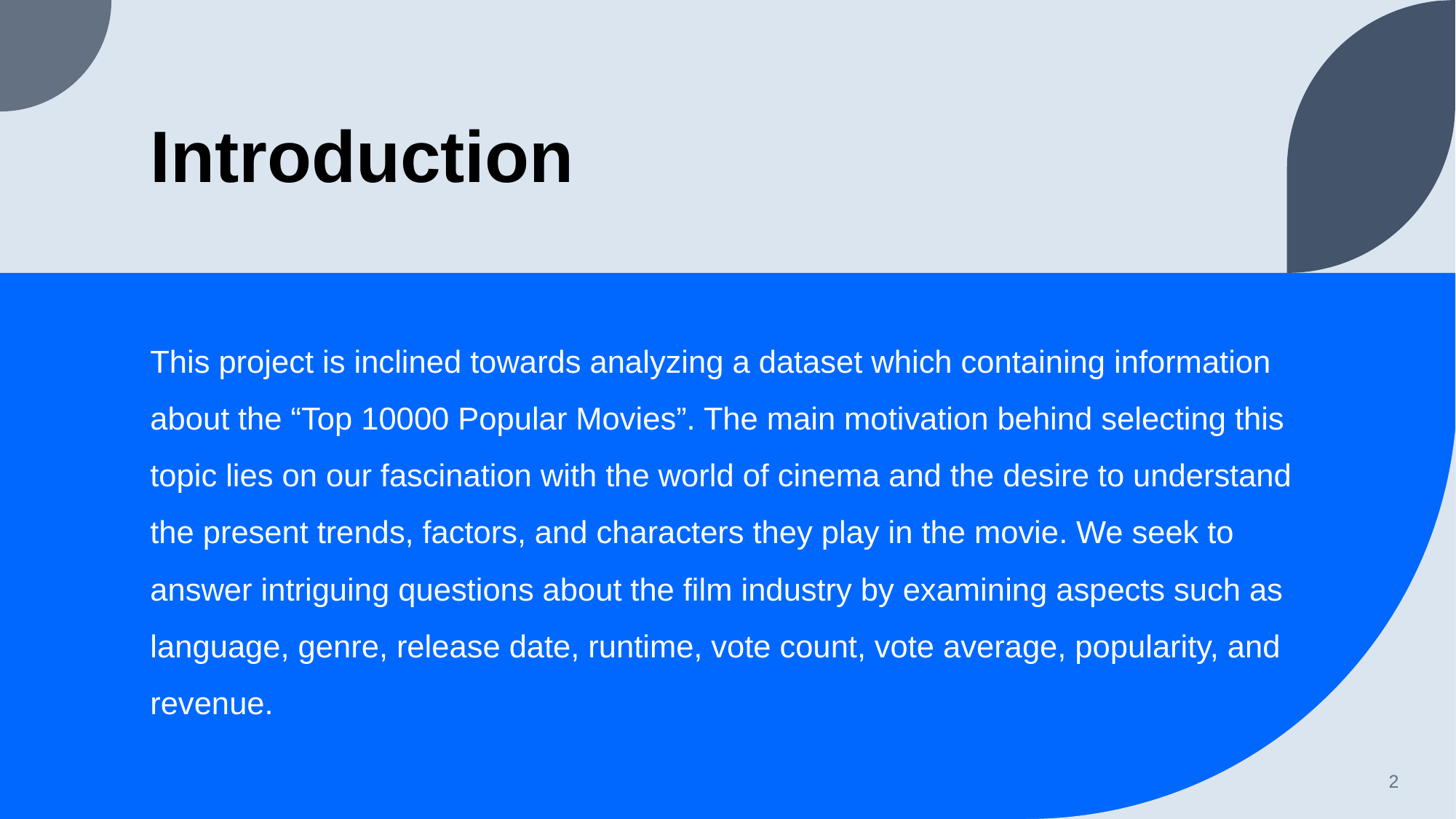

# Introduction
This project is inclined towards analyzing a dataset which containing information about the “Top 10000 Popular Movies”. The main motivation behind selecting this topic lies on our fascination with the world of cinema and the desire to understand the present trends, factors, and characters they play in the movie. We seek to answer intriguing questions about the film industry by examining aspects such as language, genre, release date, runtime, vote count, vote average, popularity, and revenue.
2